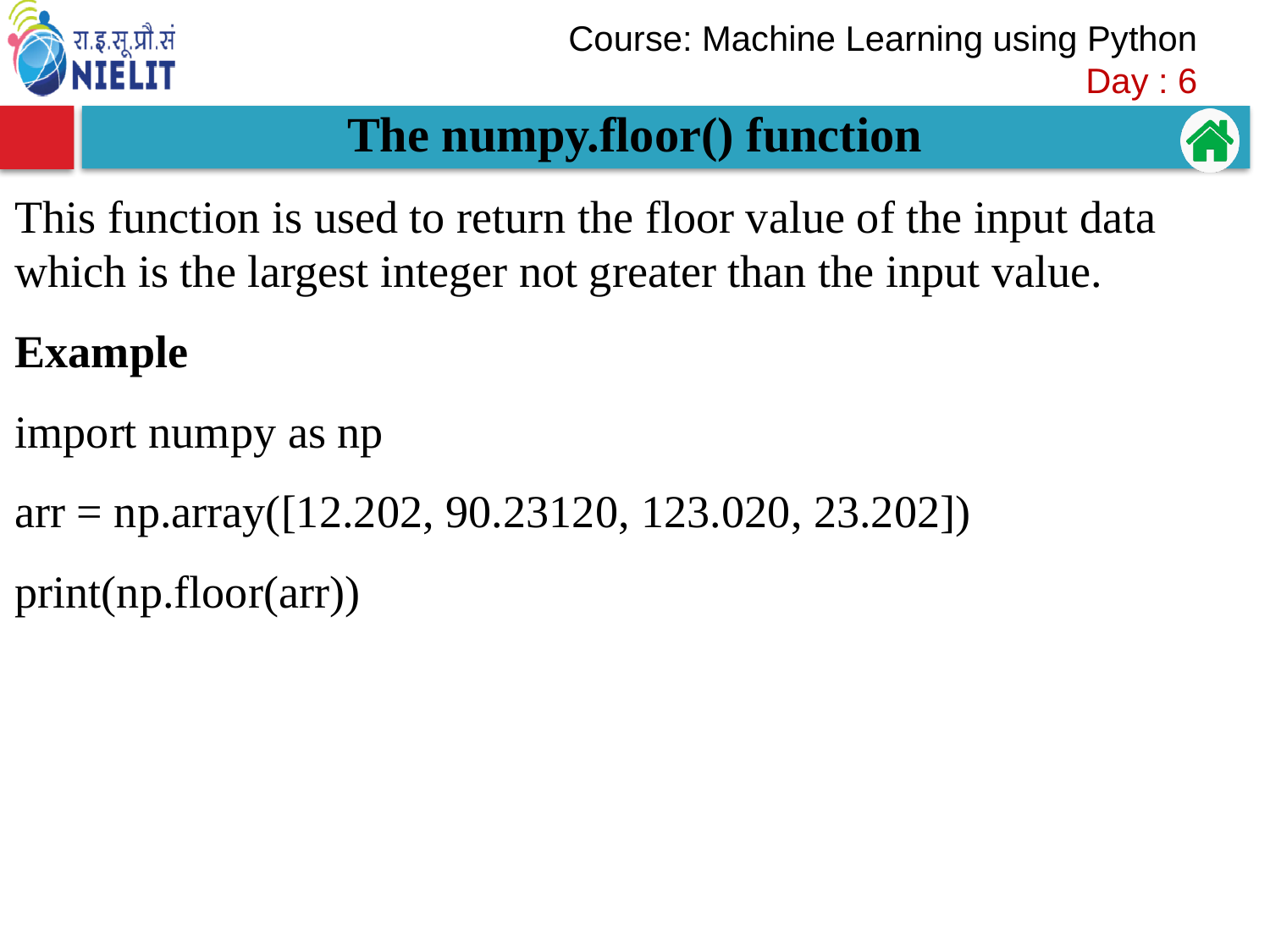

The numpy.floor() function
This function is used to return the floor value of the input data which is the largest integer not greater than the input value.
Example
import numpy as np
arr = np.array([12.202, 90.23120, 123.020, 23.202])
print(np.floor(arr))